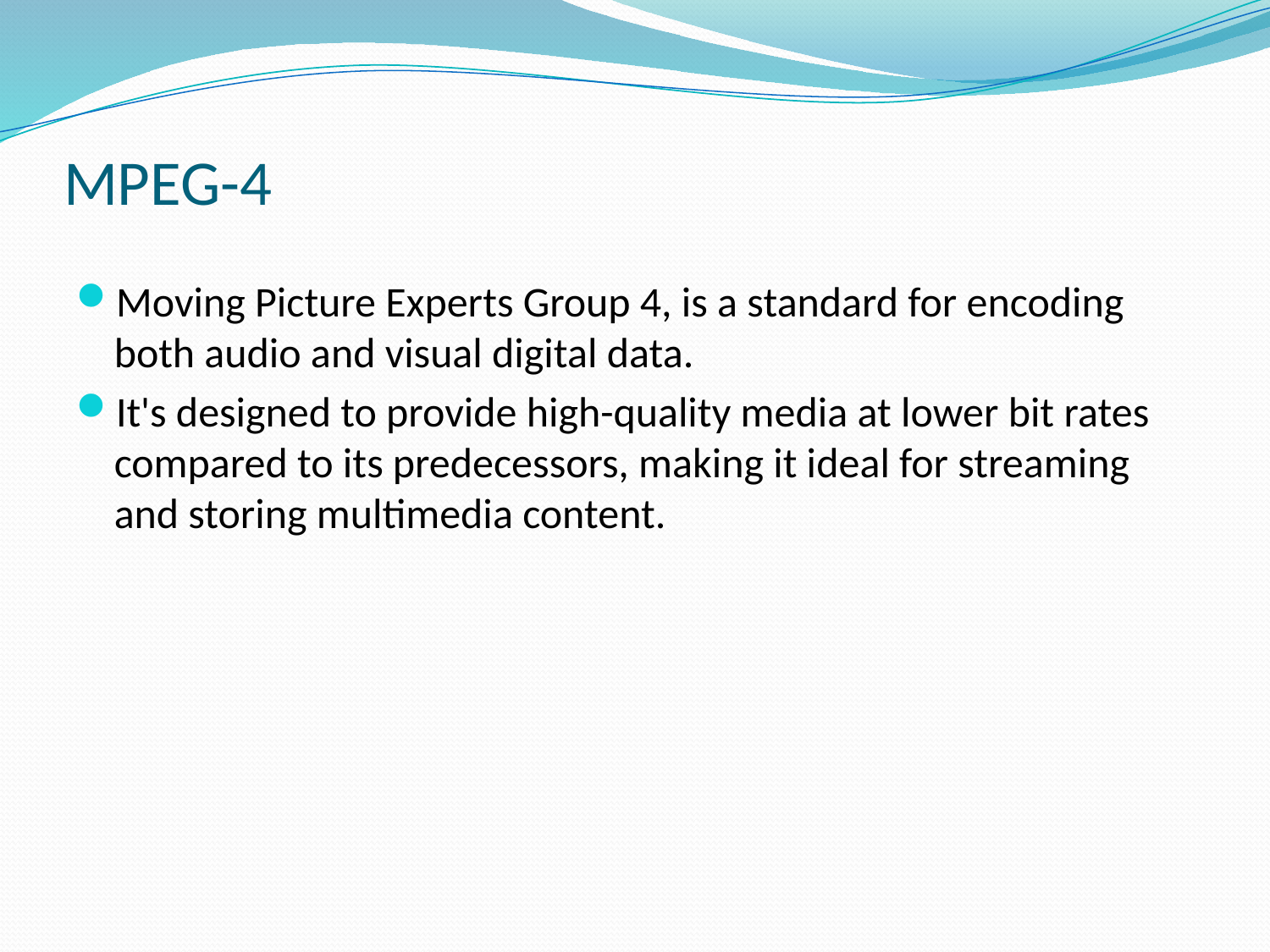

# MPEG-4
Moving Picture Experts Group 4, is a standard for encoding both audio and visual digital data.
It's designed to provide high-quality media at lower bit rates compared to its predecessors, making it ideal for streaming and storing multimedia content.